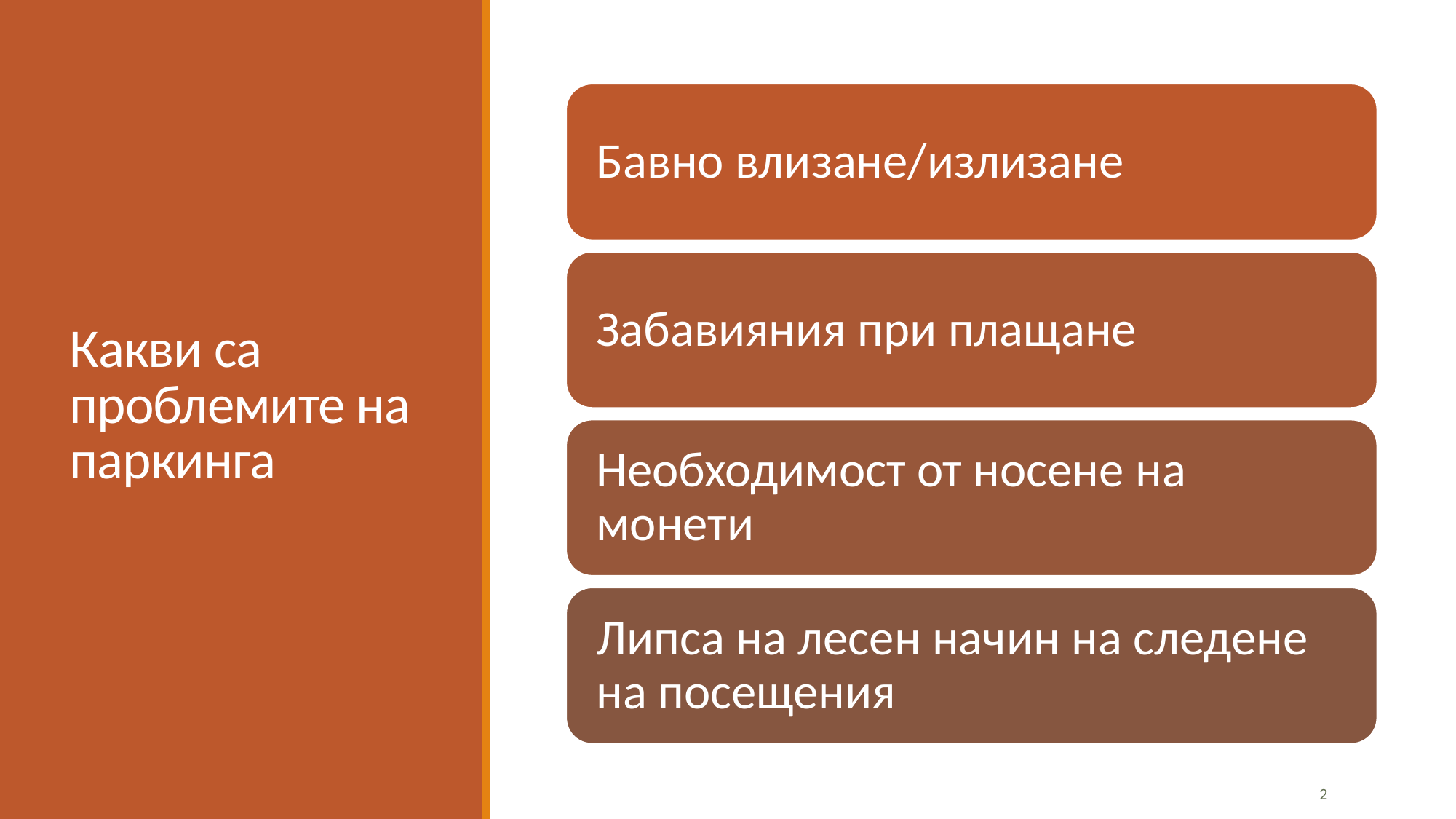

# Какви са проблемите на паркинга
Бавно влизане/излизане
Забавияния при плащане
Необходимост от носене на монети
Липса на лесен начин на следене на посещения
2